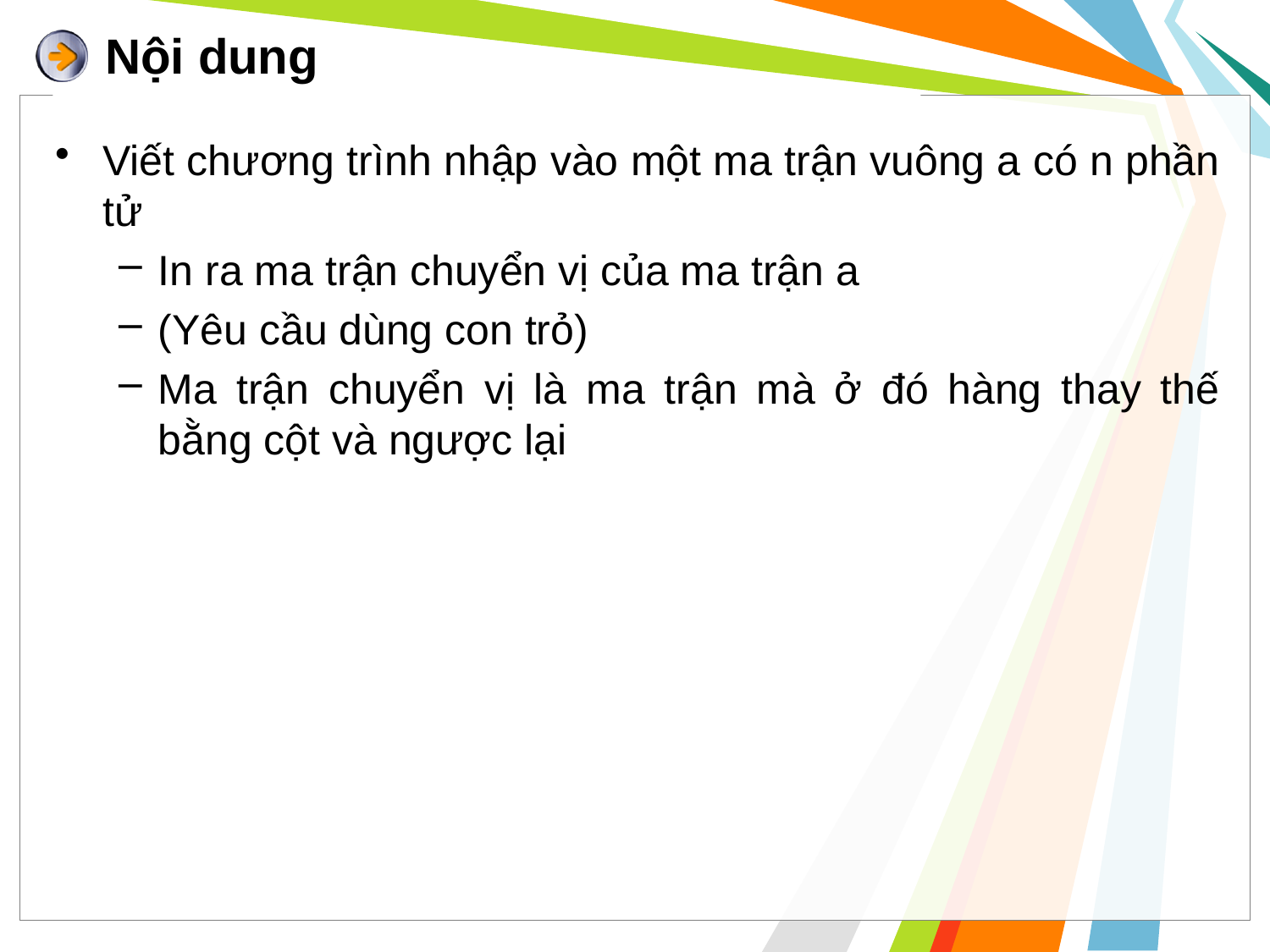

# Nội dung
Viết chương trình nhập vào một ma trận vuông a có n phần tử
In ra ma trận chuyển vị của ma trận a
(Yêu cầu dùng con trỏ)
Ma trận chuyển vị là ma trận mà ở đó hàng thay thế bằng cột và ngược lại